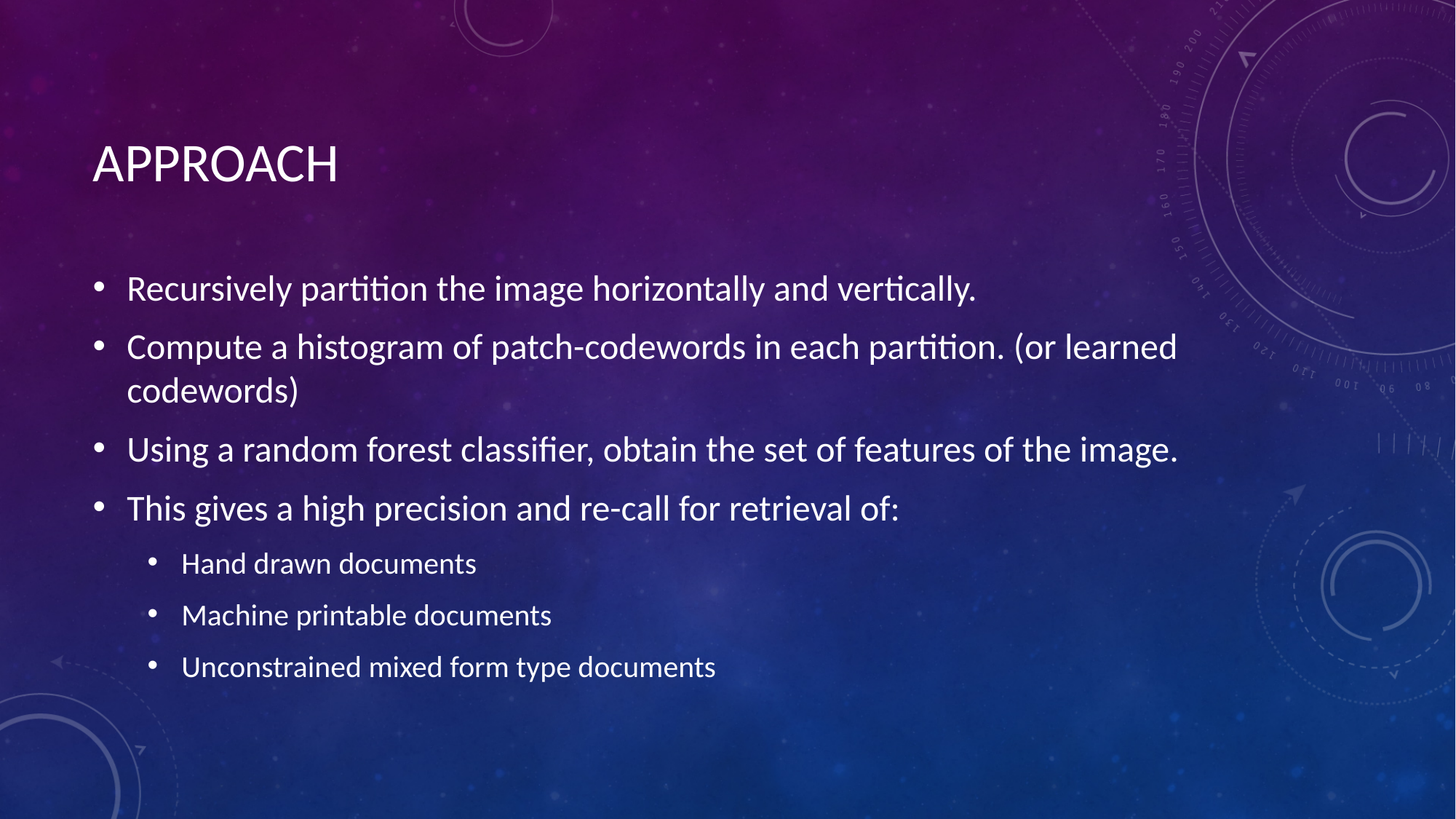

# Approach
Recursively partition the image horizontally and vertically.
Compute a histogram of patch-codewords in each partition. (or learned codewords)
Using a random forest classifier, obtain the set of features of the image.
This gives a high precision and re-call for retrieval of:
Hand drawn documents
Machine printable documents
Unconstrained mixed form type documents